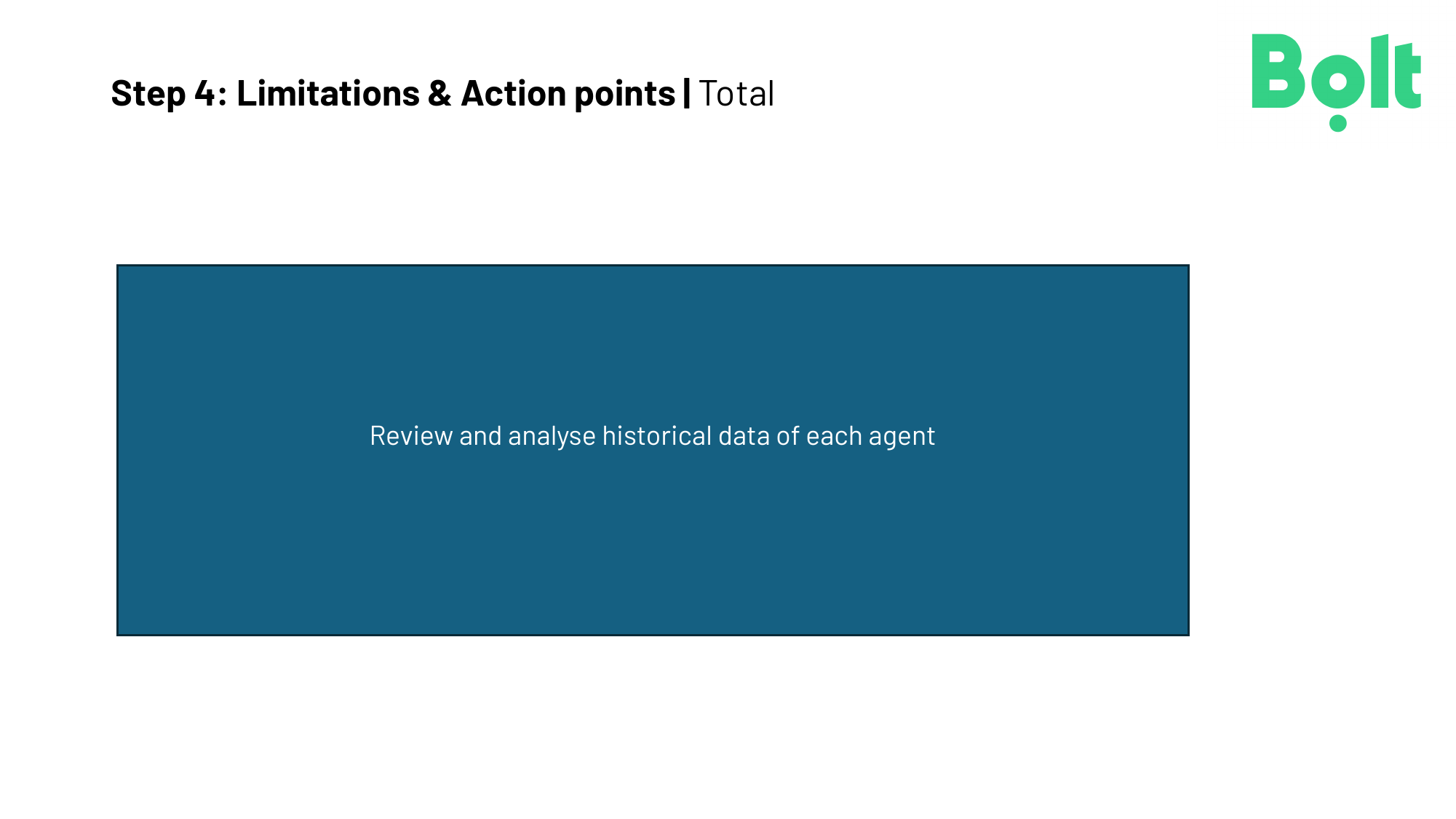

# Step 4: Limitations & Action points | Total
Review and analyse historical data of each agent